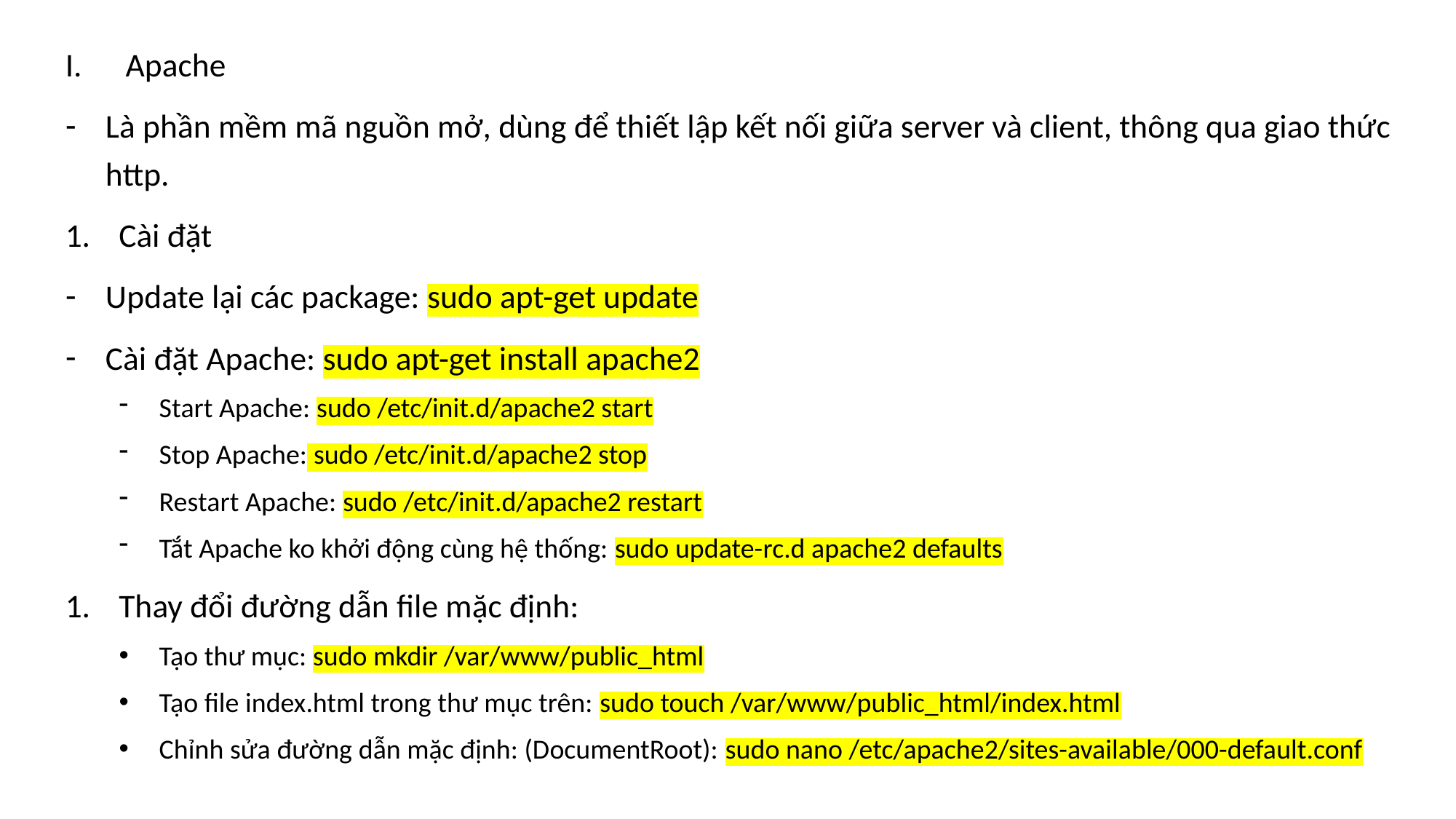

Apache
Là phần mềm mã nguồn mở, dùng để thiết lập kết nối giữa server và client, thông qua giao thức http.
Cài đặt
Update lại các package: sudo apt-get update
Cài đặt Apache: sudo apt-get install apache2
Start Apache: sudo /etc/init.d/apache2 start
Stop Apache: sudo /etc/init.d/apache2 stop
Restart Apache: sudo /etc/init.d/apache2 restart
Tắt Apache ko khởi động cùng hệ thống: sudo update-rc.d apache2 defaults
Thay đổi đường dẫn file mặc định:
Tạo thư mục: sudo mkdir /var/www/public_html
Tạo file index.html trong thư mục trên: sudo touch /var/www/public_html/index.html
Chỉnh sửa đường dẫn mặc định: (DocumentRoot): sudo nano /etc/apache2/sites-available/000-default.conf